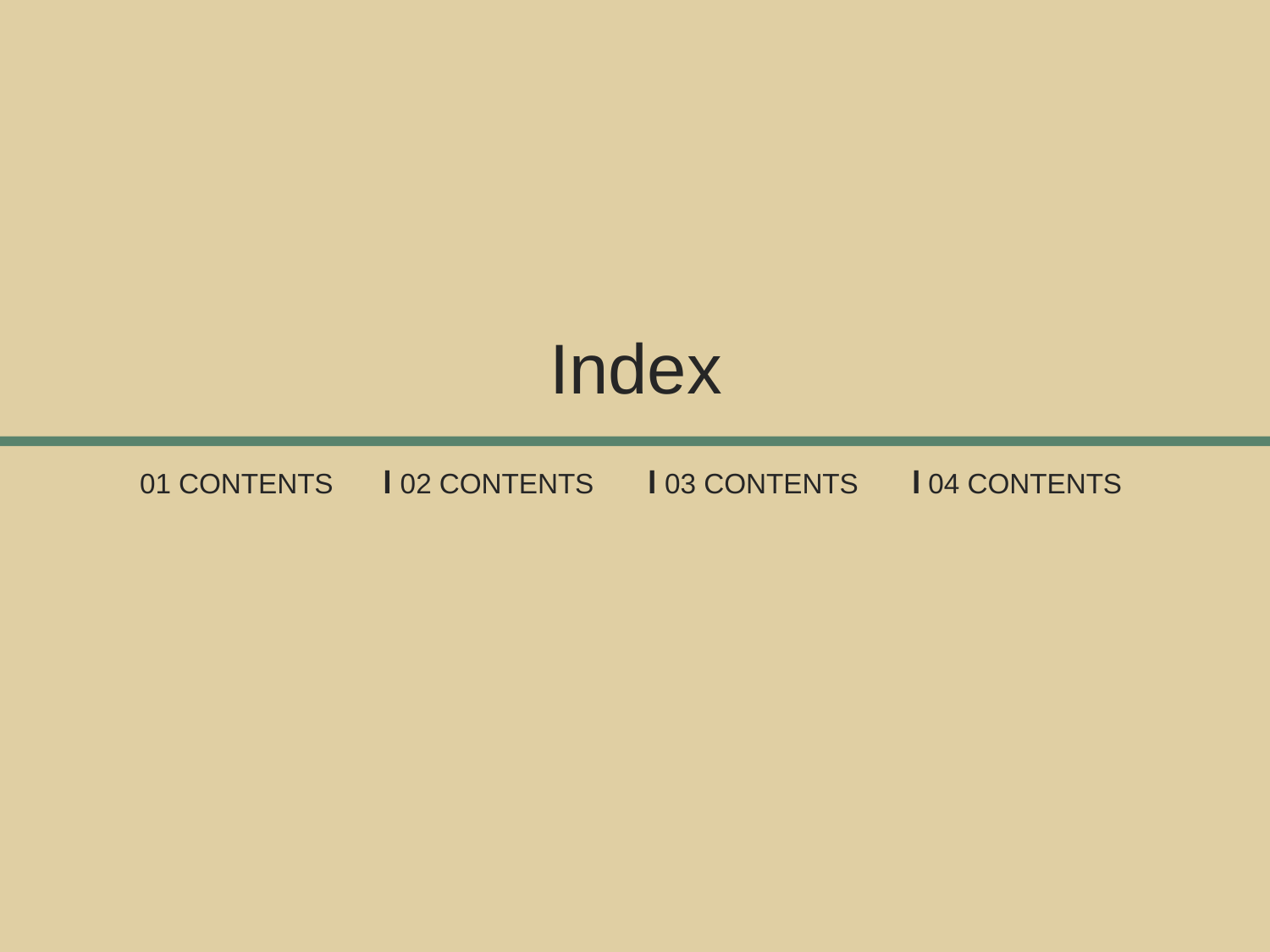

Index

l
l
l
01 CONTENTS
02 CONTENTS
03 CONTENTS
04 CONTENTS